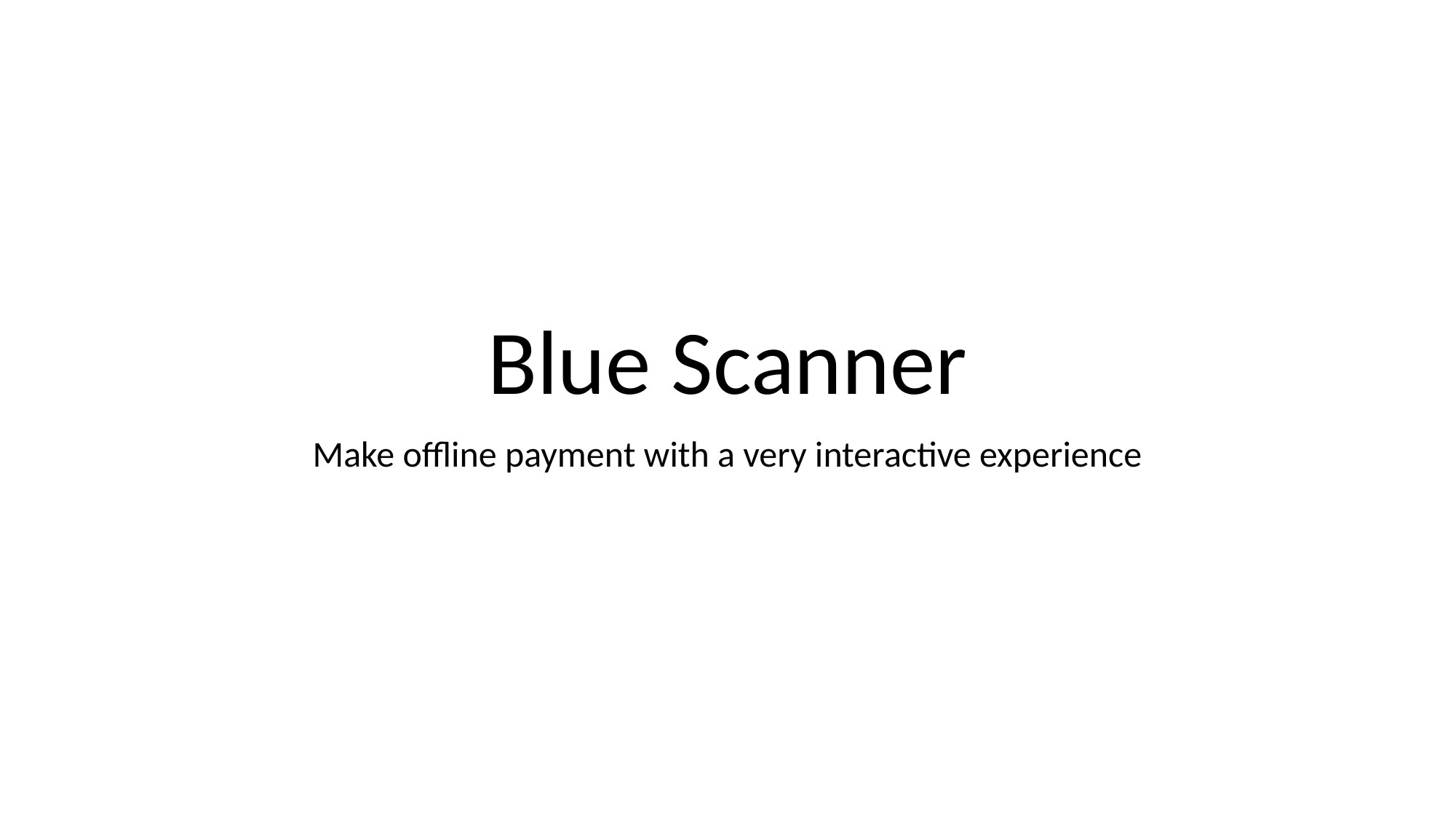

# Blue Scanner
Make offline payment with a very interactive experience